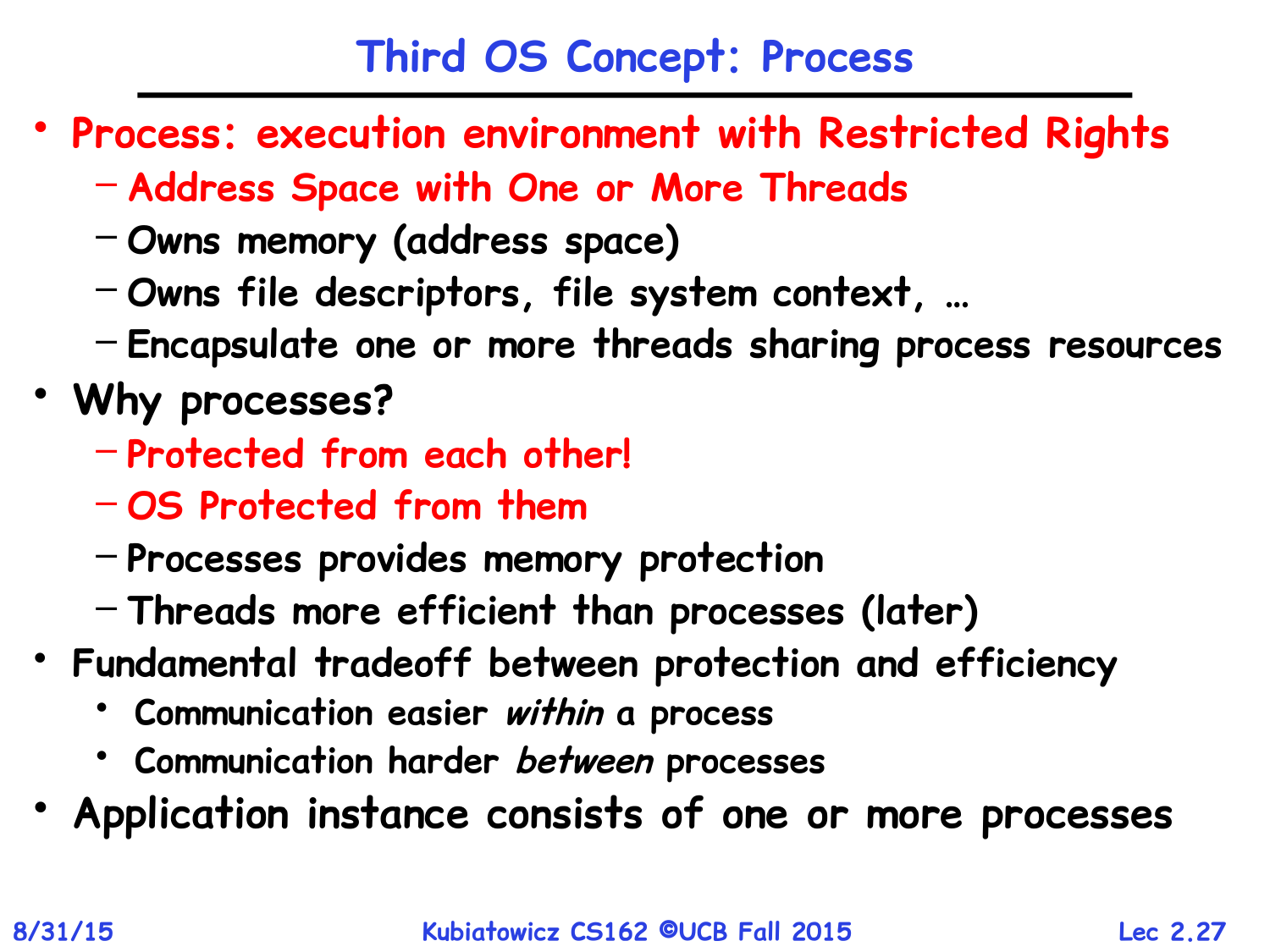

# Third OS Concept: Process
Process: execution environment with Restricted Rights
Address Space with One or More Threads
Owns memory (address space)
Owns file descriptors, file system context, …
Encapsulate one or more threads sharing process resources
Why processes?
Protected from each other!
OS Protected from them
Processes provides memory protection
Threads more efficient than processes (later)
Fundamental tradeoff between protection and efficiency
Communication easier within a process
Communication harder between processes
Application instance consists of one or more processes